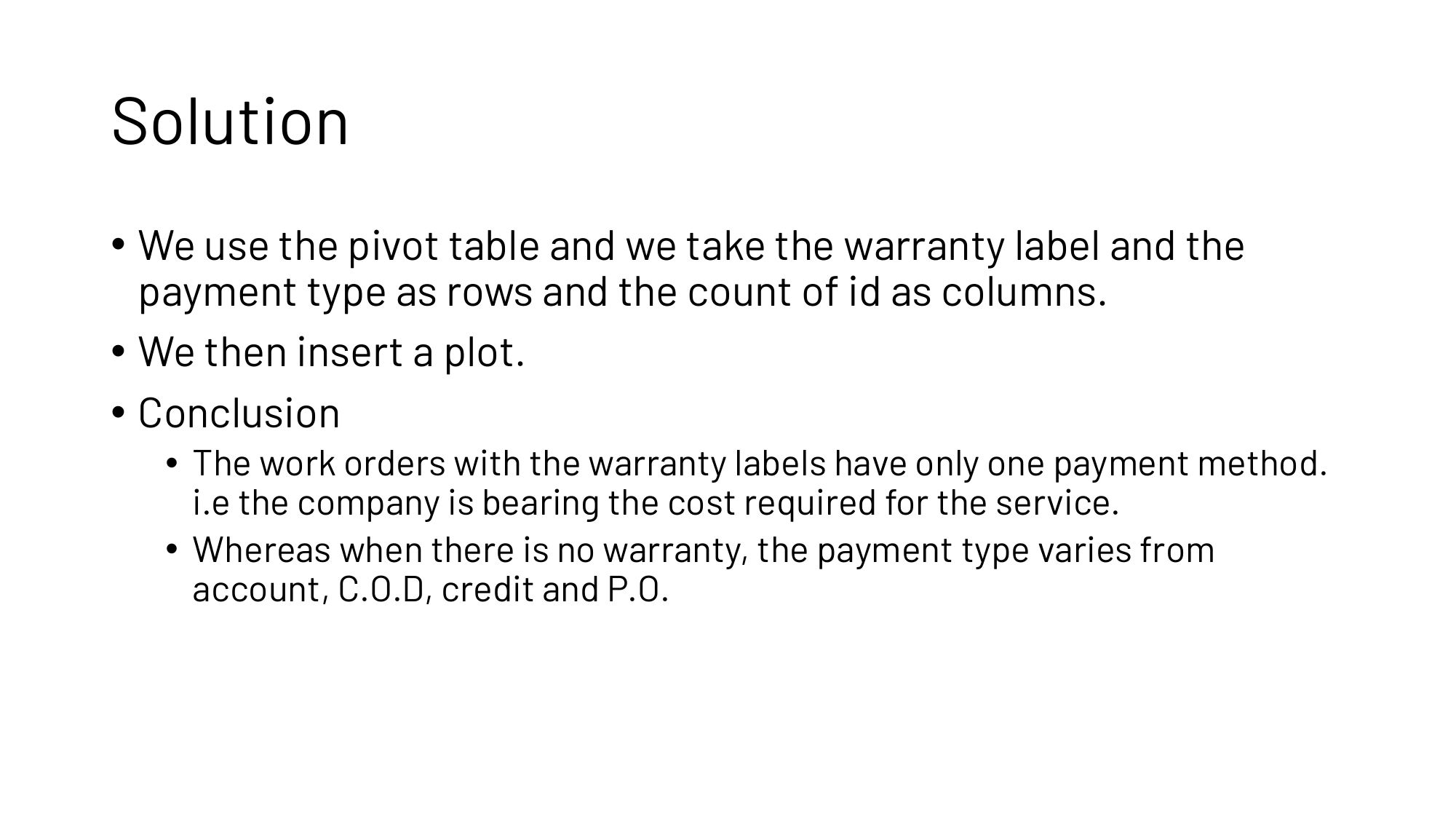

# Solution
We use the pivot table and we take the warranty label and the payment type as rows and the count of id as columns.
We then insert a plot.
Conclusion
The work orders with the warranty labels have only one payment method. i.e the company is bearing the cost required for the service.
Whereas when there is no warranty, the payment type varies from account, C.O.D, credit and P.O.